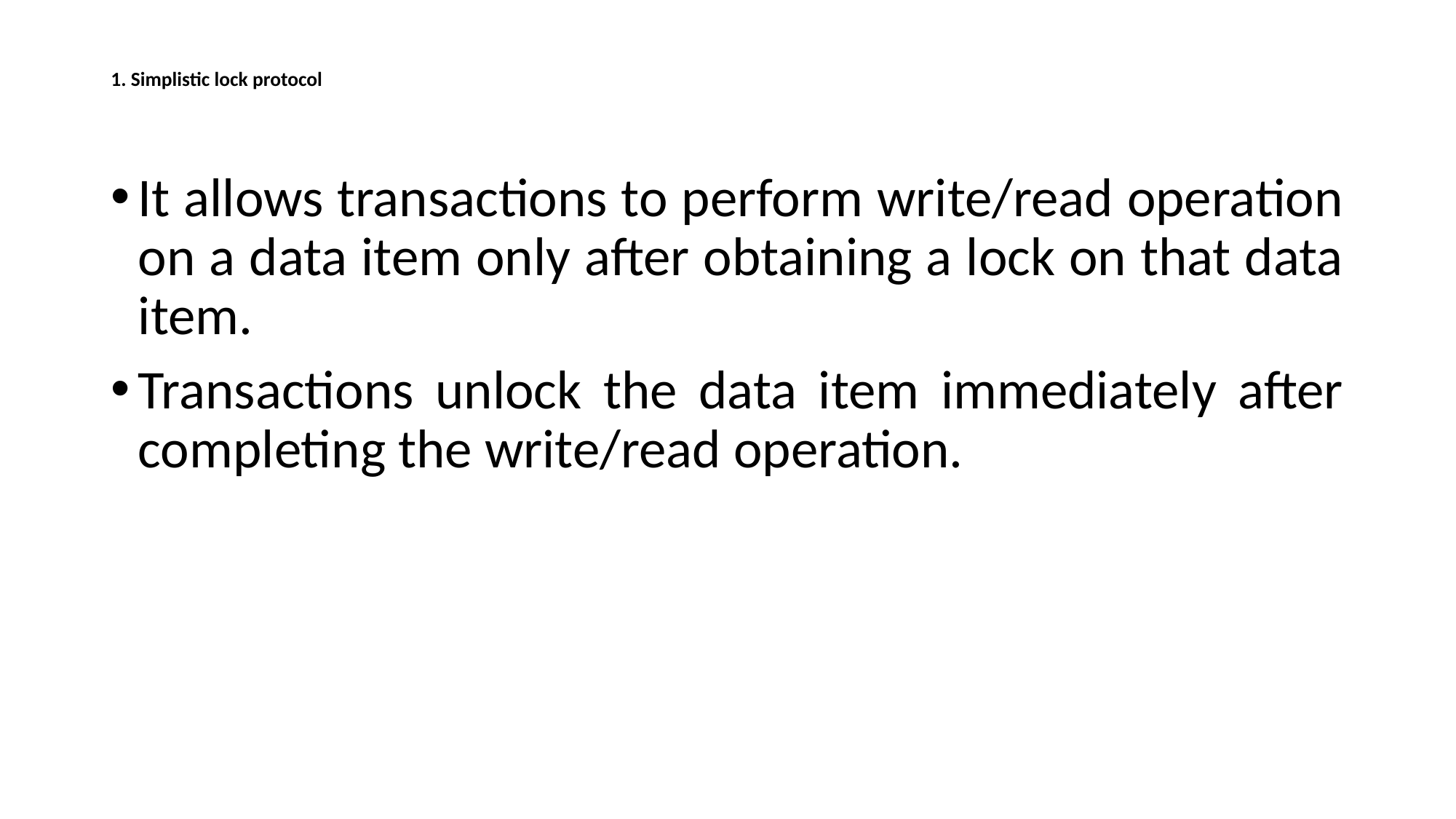

# 1. Simplistic lock protocol
It allows transactions to perform write/read operation on a data item only after obtaining a lock on that data item.
Transactions unlock the data item immediately after completing the write/read operation.